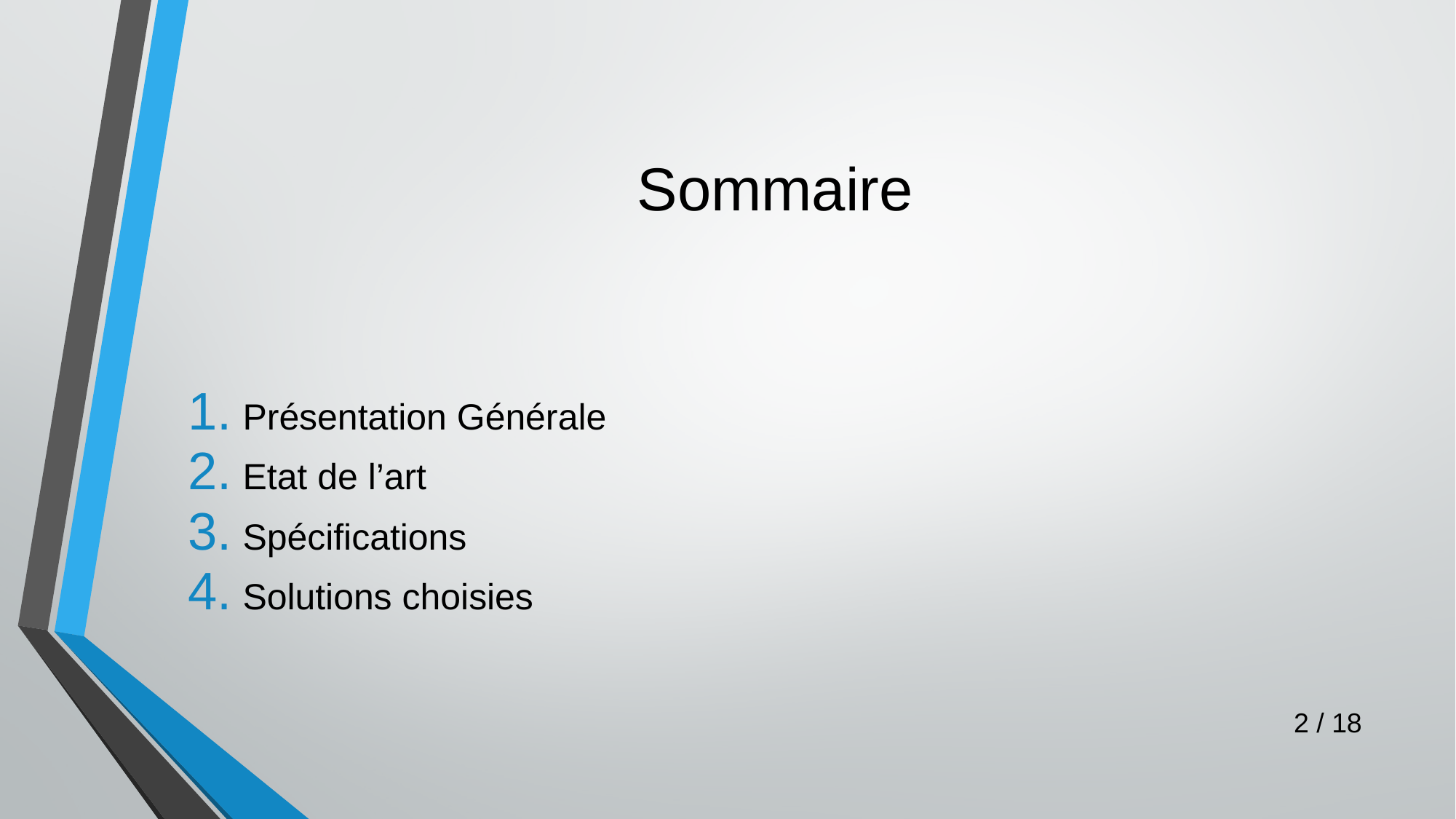

# Sommaire
Présentation Générale
Etat de l’art
Spécifications
Solutions choisies
2 / 18